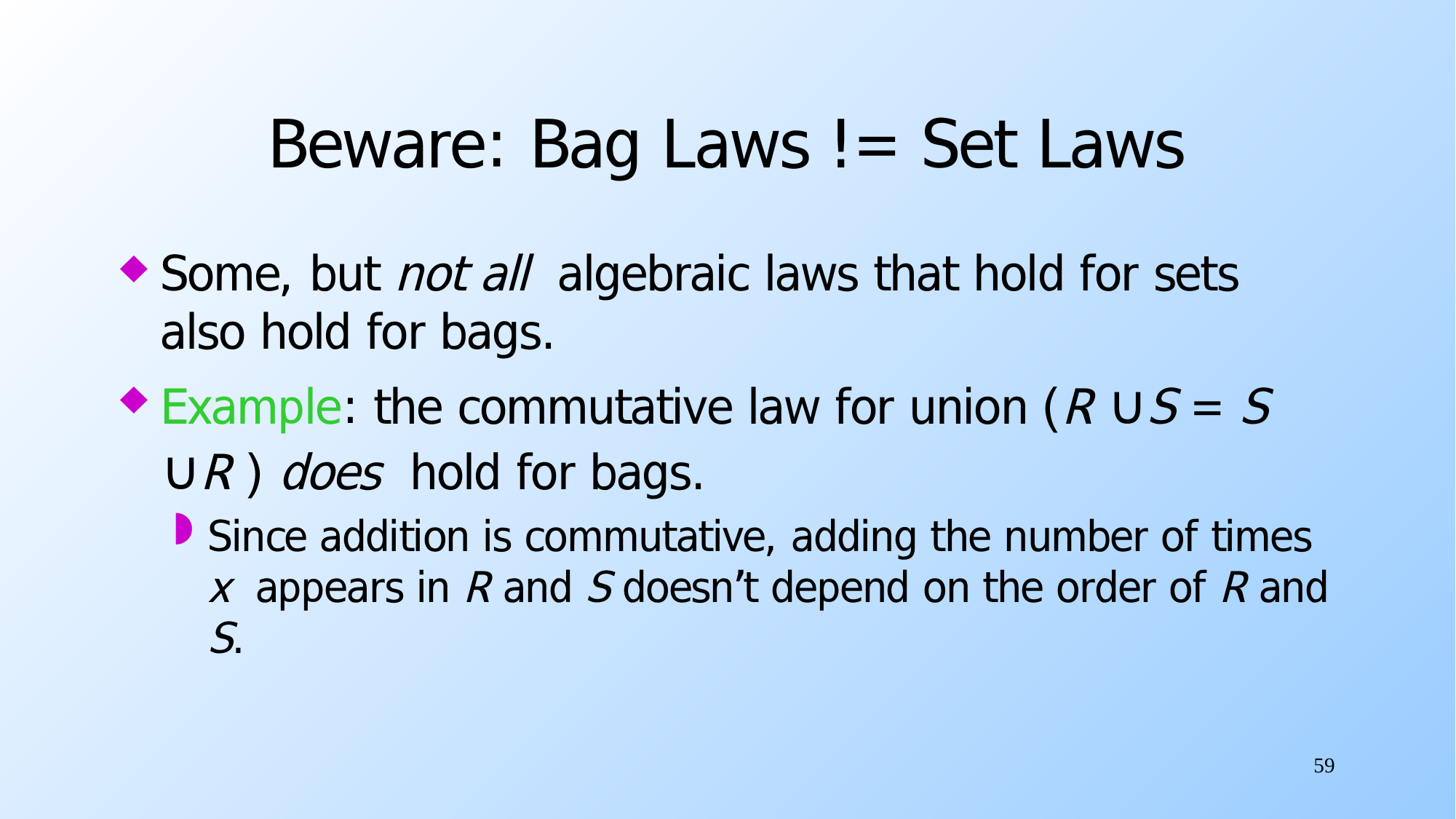

# Beware: Bag Laws != Set Laws
Some, but not all  algebraic laws that hold for sets also hold for bags.
Example: the commutative law for union (R ∪S = S ∪R ) does  hold for bags.
Since addition is commutative, adding the number of times x  appears in R and S doesn’t depend on the order of R and S.
59